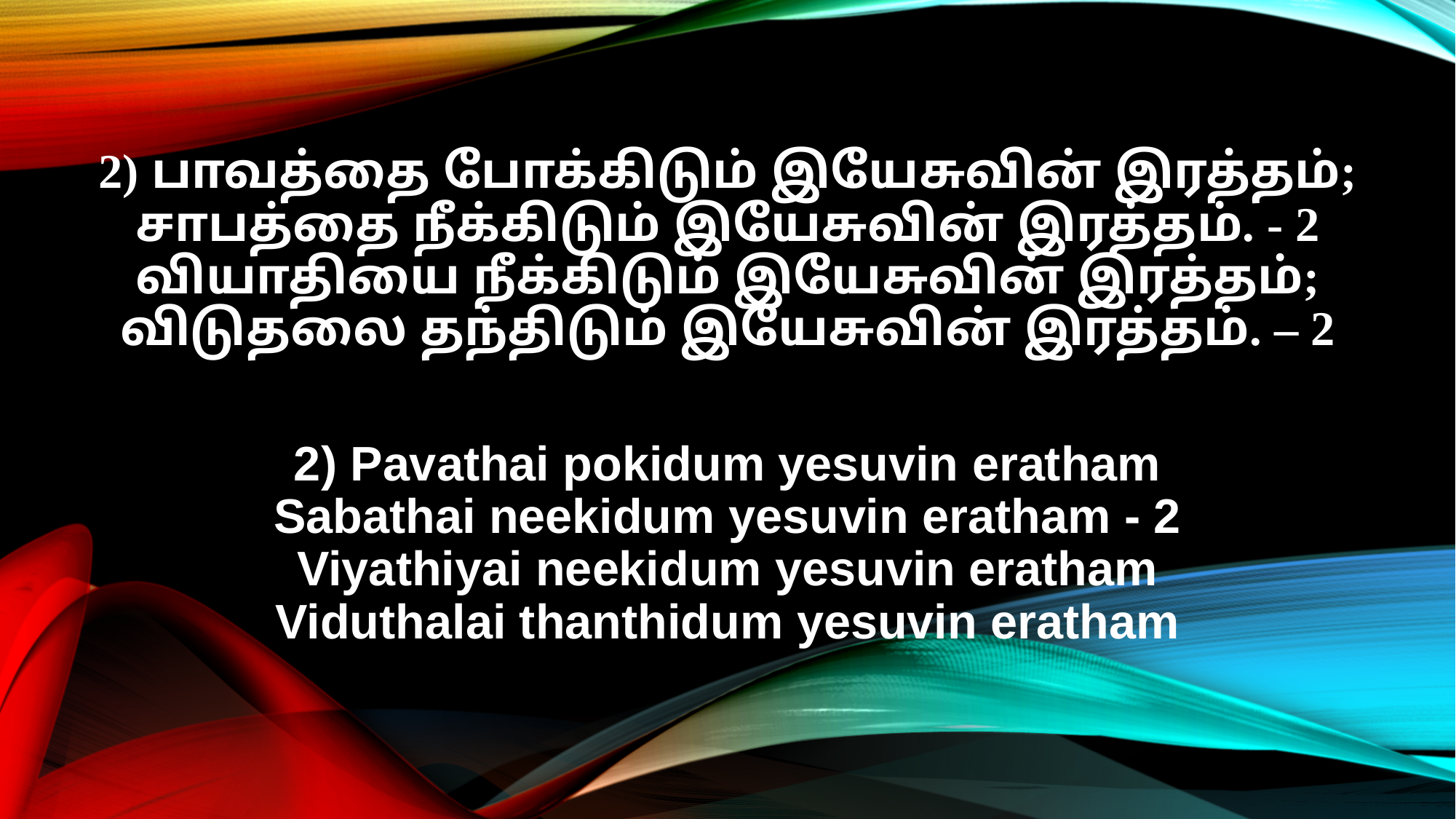

2) பாவத்தை போக்கிடும் இயேசுவின் இரத்தம்;
சாபத்தை நீக்கிடும் இயேசுவின் இரத்தம். - 2
வியாதியை நீக்கிடும் இயேசுவின் இரத்தம்;
விடுதலை தந்திடும் இயேசுவின் இரத்தம். – 2

2) Pavathai pokidum yesuvin eratham
Sabathai neekidum yesuvin eratham - 2
Viyathiyai neekidum yesuvin eratham
Viduthalai thanthidum yesuvin eratham